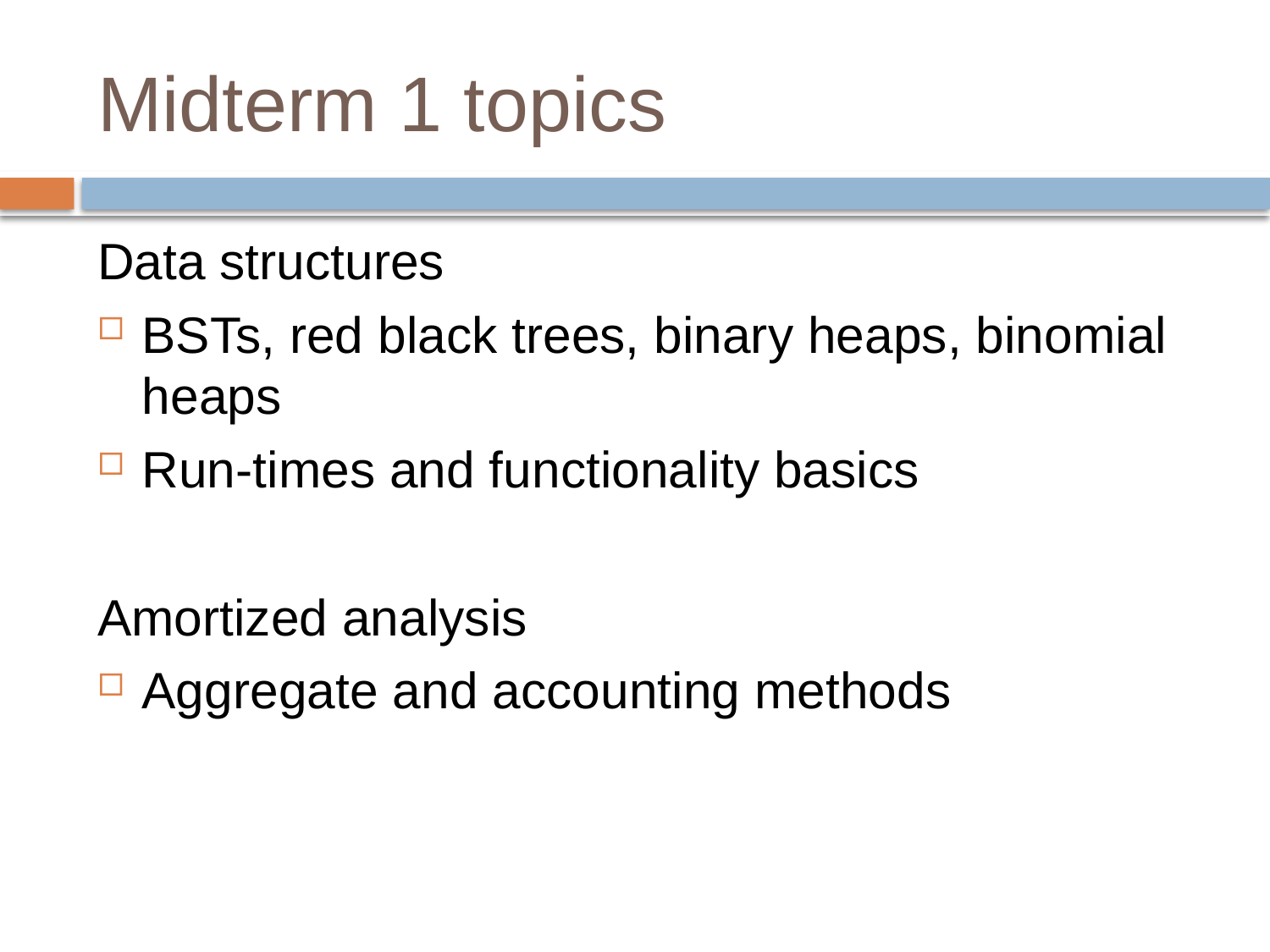

# Midterm 1 topics
Data structures
BSTs, red black trees, binary heaps, binomial heaps
Run-times and functionality basics

Amortized analysis
Aggregate and accounting methods